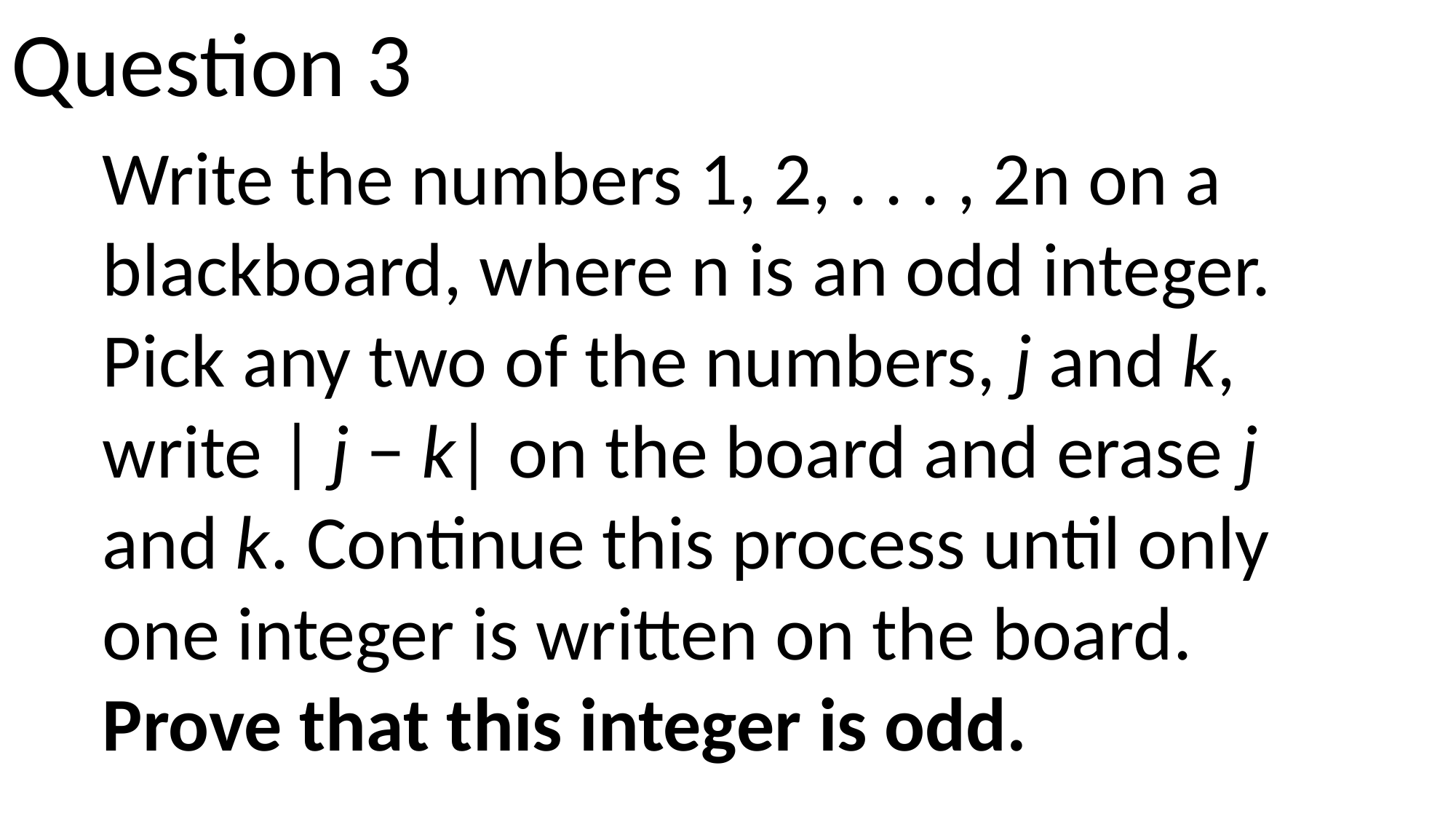

Question 3
Write the numbers 1, 2, . . . , 2n on a blackboard, where n is an odd integer. Pick any two of the numbers, j and k, write | j − k| on the board and erase j and k. Continue this process until only one integer is written on the board. Prove that this integer is odd.